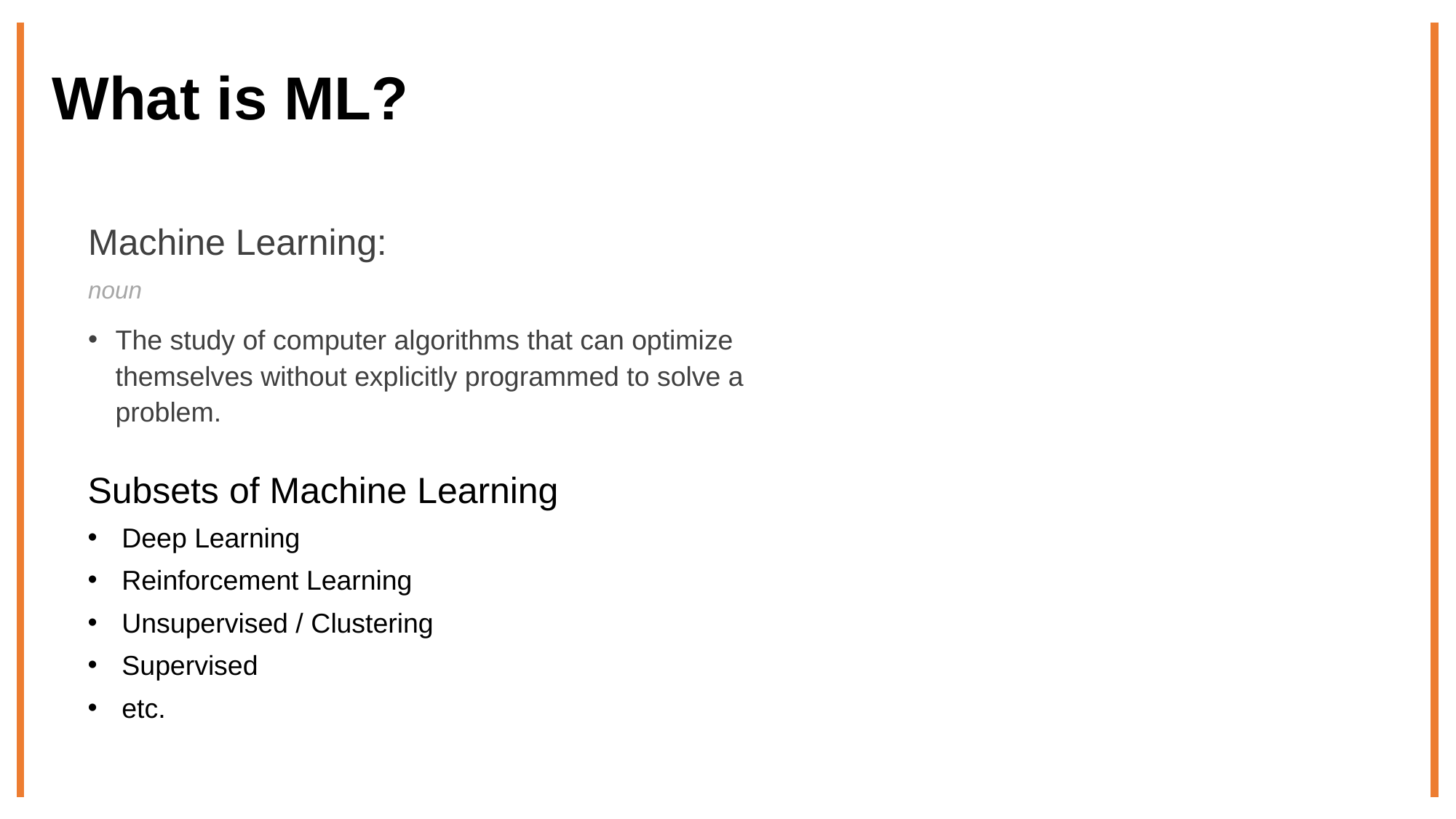

# What is ML?
Machine Learning:
noun
The study of computer algorithms that can optimize themselves without explicitly programmed to solve a problem.

Subsets of Machine Learning
Deep Learning
Reinforcement Learning
Unsupervised / Clustering
Supervised
etc.